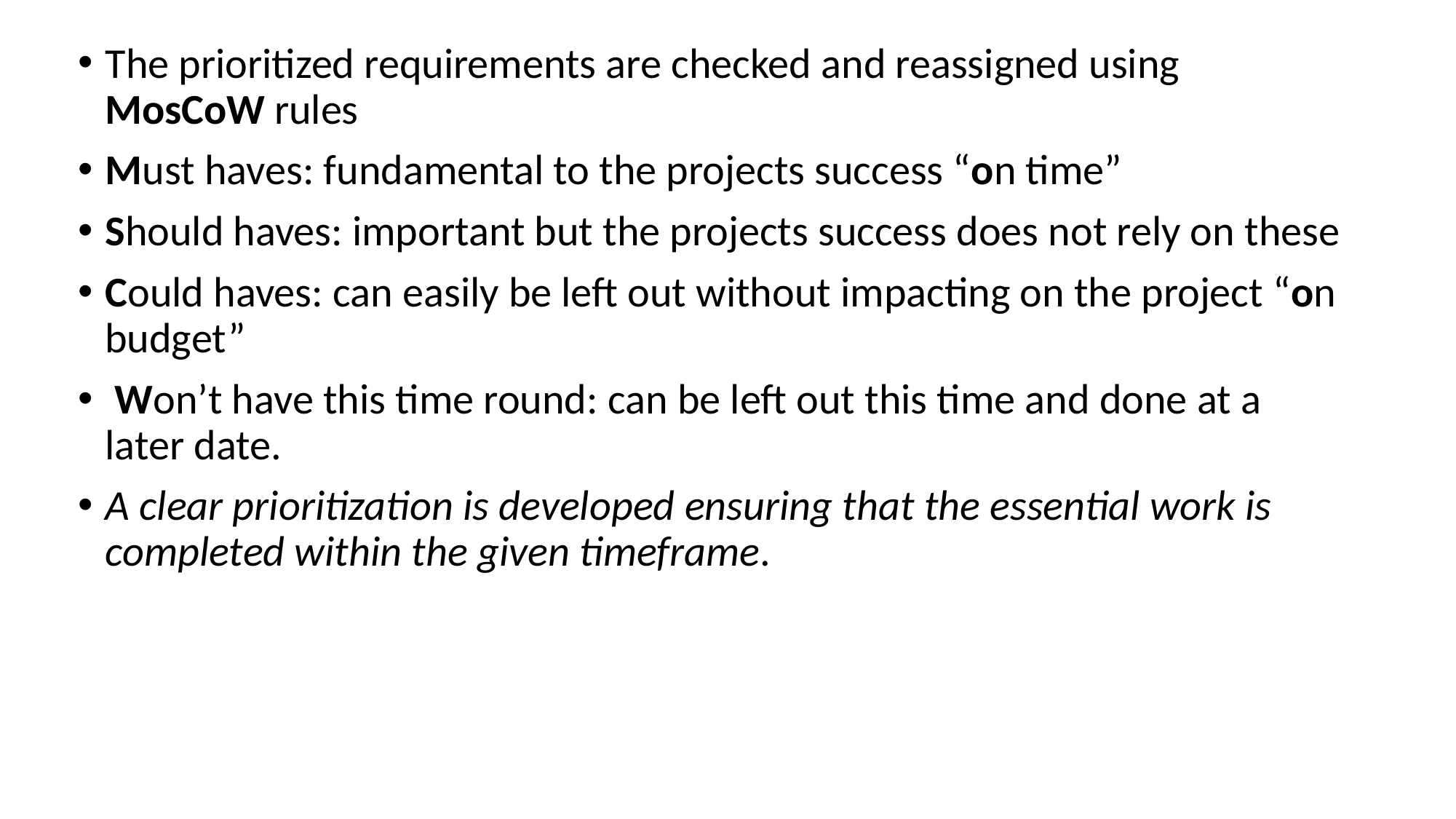

The prioritized requirements are checked and reassigned using MosCoW rules
Must haves: fundamental to the projects success “on time”
Should haves: important but the projects success does not rely on these
Could haves: can easily be left out without impacting on the project “on budget”
 Won’t have this time round: can be left out this time and done at a later date.
A clear prioritization is developed ensuring that the essential work is completed within the given timeframe.